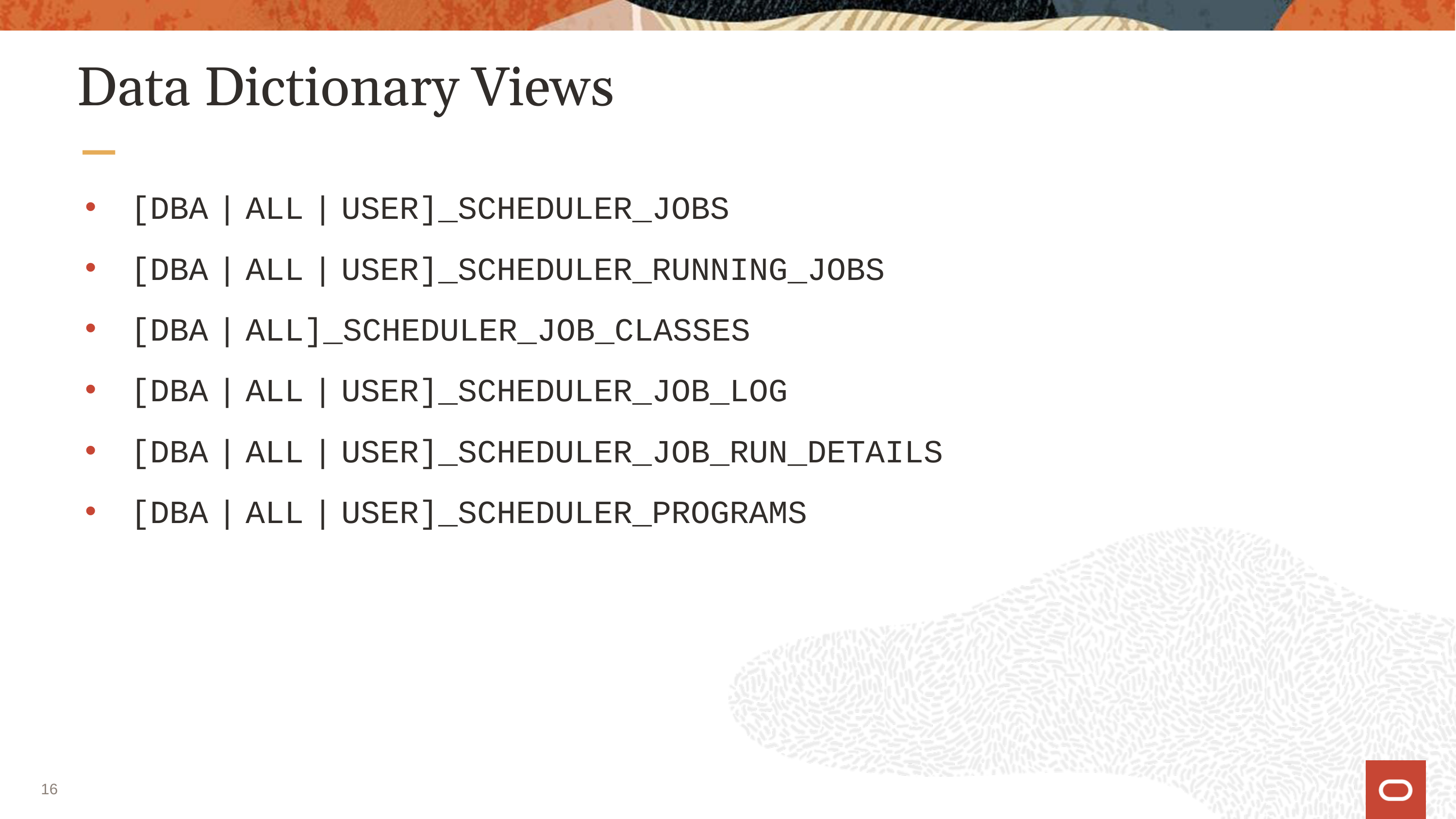

# Data Dictionary Views
[DBA | ALL | USER]_SCHEDULER_JOBS
[DBA | ALL | USER]_SCHEDULER_RUNNING_JOBS
[DBA | ALL]_SCHEDULER_JOB_CLASSES
[DBA | ALL | USER]_SCHEDULER_JOB_LOG
[DBA | ALL | USER]_SCHEDULER_JOB_RUN_DETAILS
[DBA | ALL | USER]_SCHEDULER_PROGRAMS